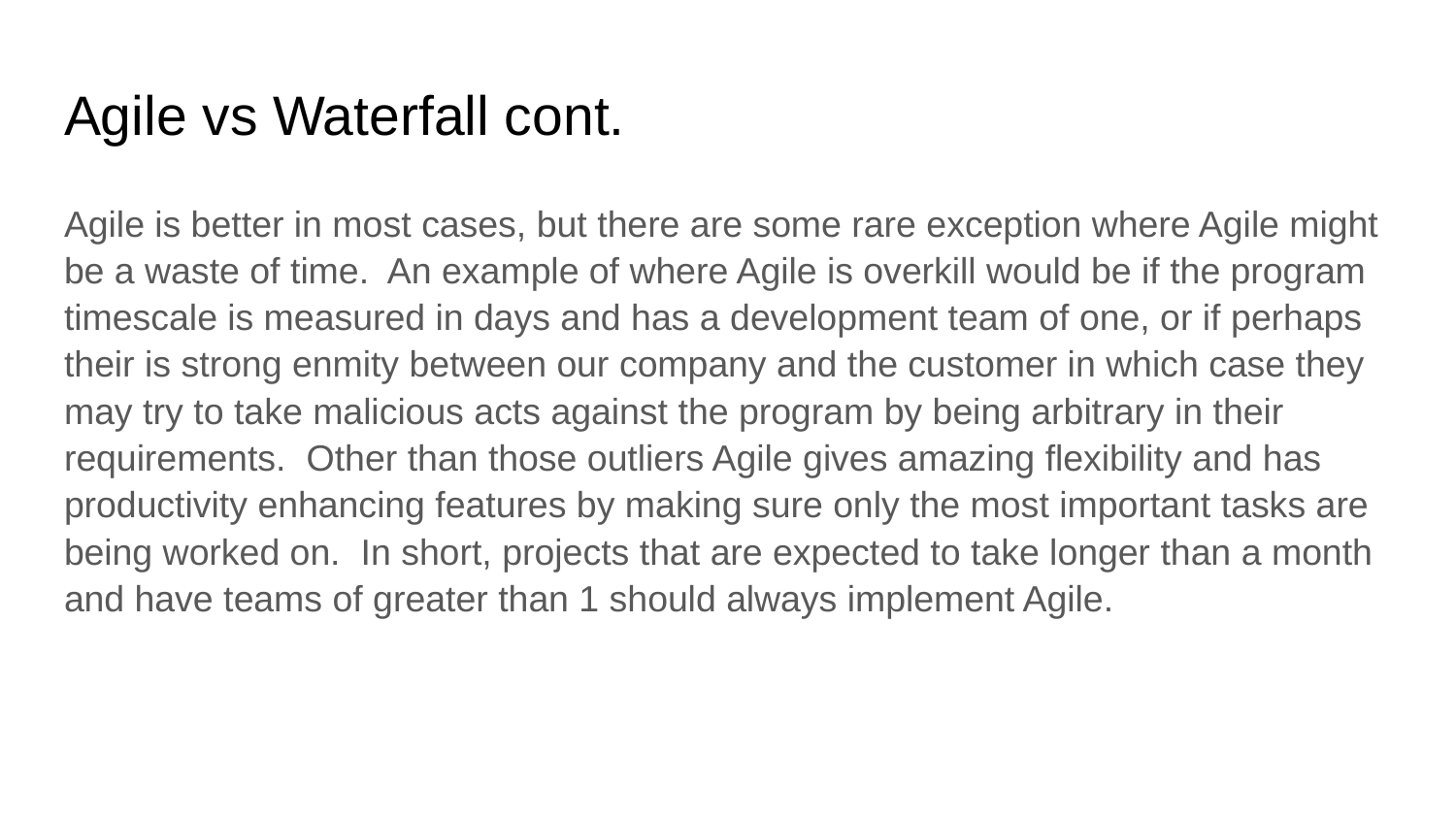

# Agile vs Waterfall cont.

Agile is better in most cases, but there are some rare exception where Agile might be a waste of time.  An example of where Agile is overkill would be if the program timescale is measured in days and has a development team of one, or if perhaps their is strong enmity between our company and the customer in which case they may try to take malicious acts against the program by being arbitrary in their requirements.  Other than those outliers Agile gives amazing flexibility and has productivity enhancing features by making sure only the most important tasks are being worked on.  In short, projects that are expected to take longer than a month and have teams of greater than 1 should always implement Agile.